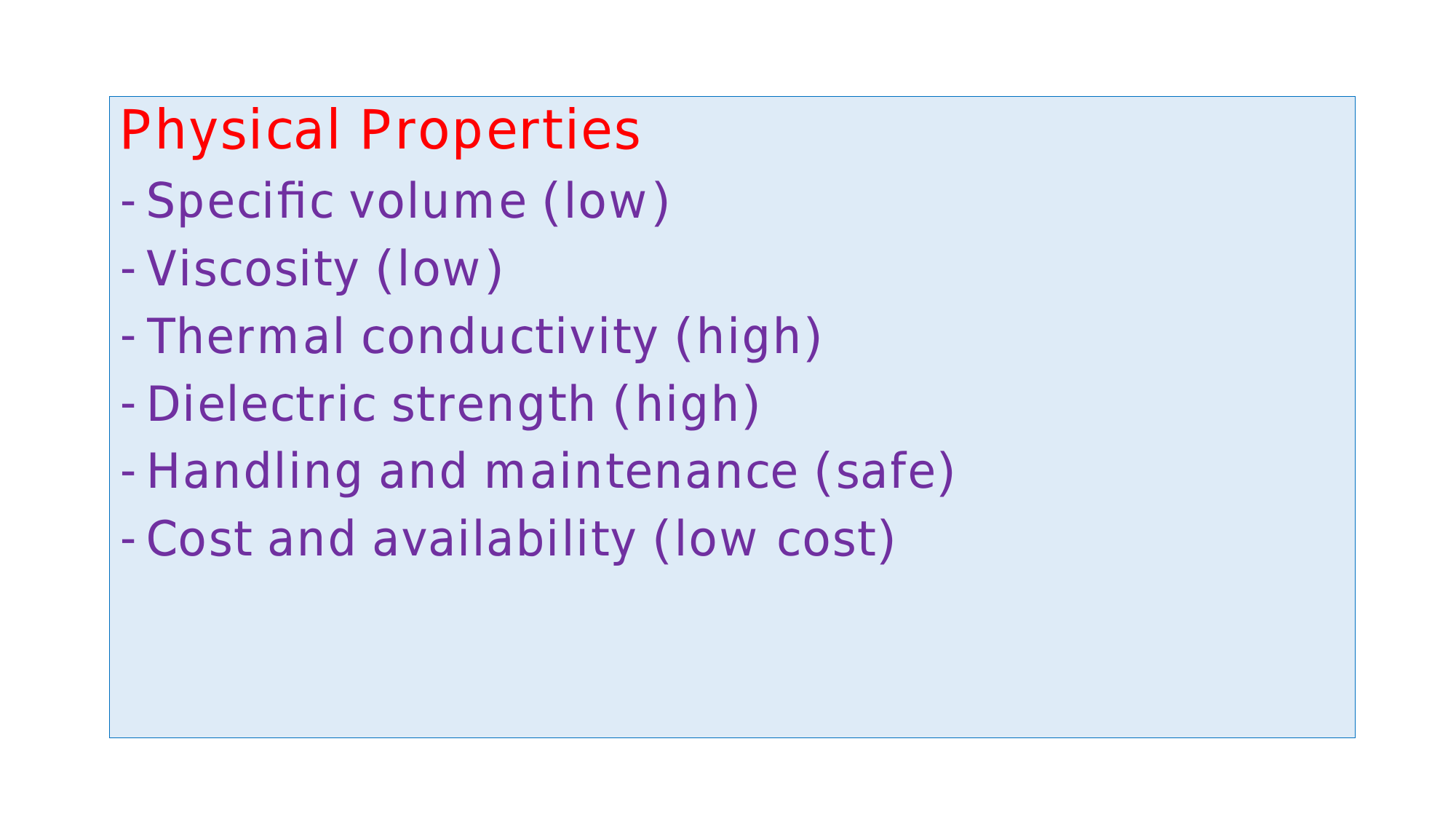

Physical Properties
Specific volume (low)
Viscosity (low)
Thermal conductivity (high)
Dielectric strength (high)
Handling and maintenance (safe)
Cost and availability (low cost)